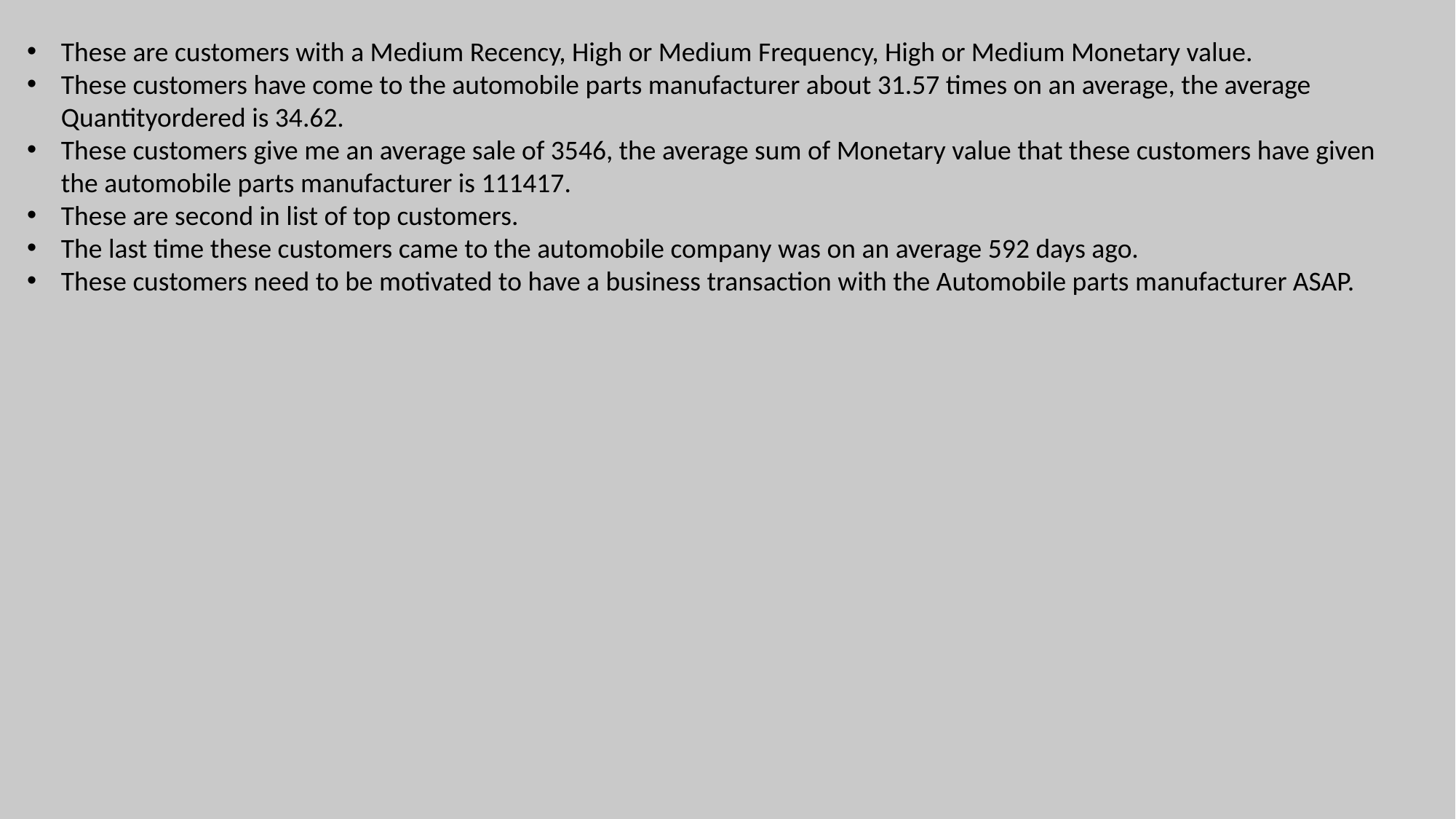

These are customers with a Medium Recency, High or Medium Frequency, High or Medium Monetary value.
These customers have come to the automobile parts manufacturer about 31.57 times on an average, the average Quantityordered is 34.62.
These customers give me an average sale of 3546, the average sum of Monetary value that these customers have given the automobile parts manufacturer is 111417.
These are second in list of top customers.
The last time these customers came to the automobile company was on an average 592 days ago.
These customers need to be motivated to have a business transaction with the Automobile parts manufacturer ASAP.